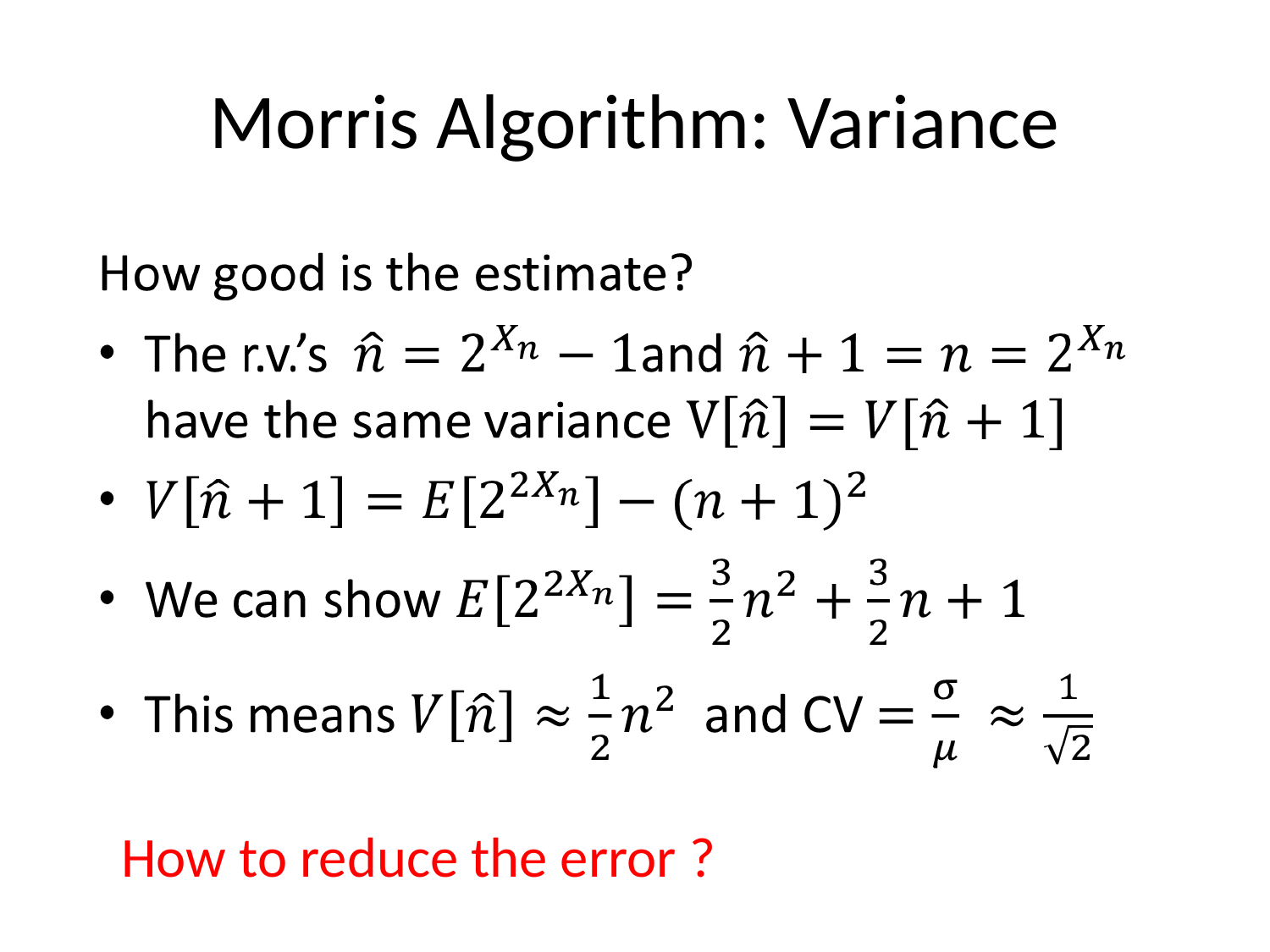

# Morris Algorithm: Variance

How to reduce the error ?